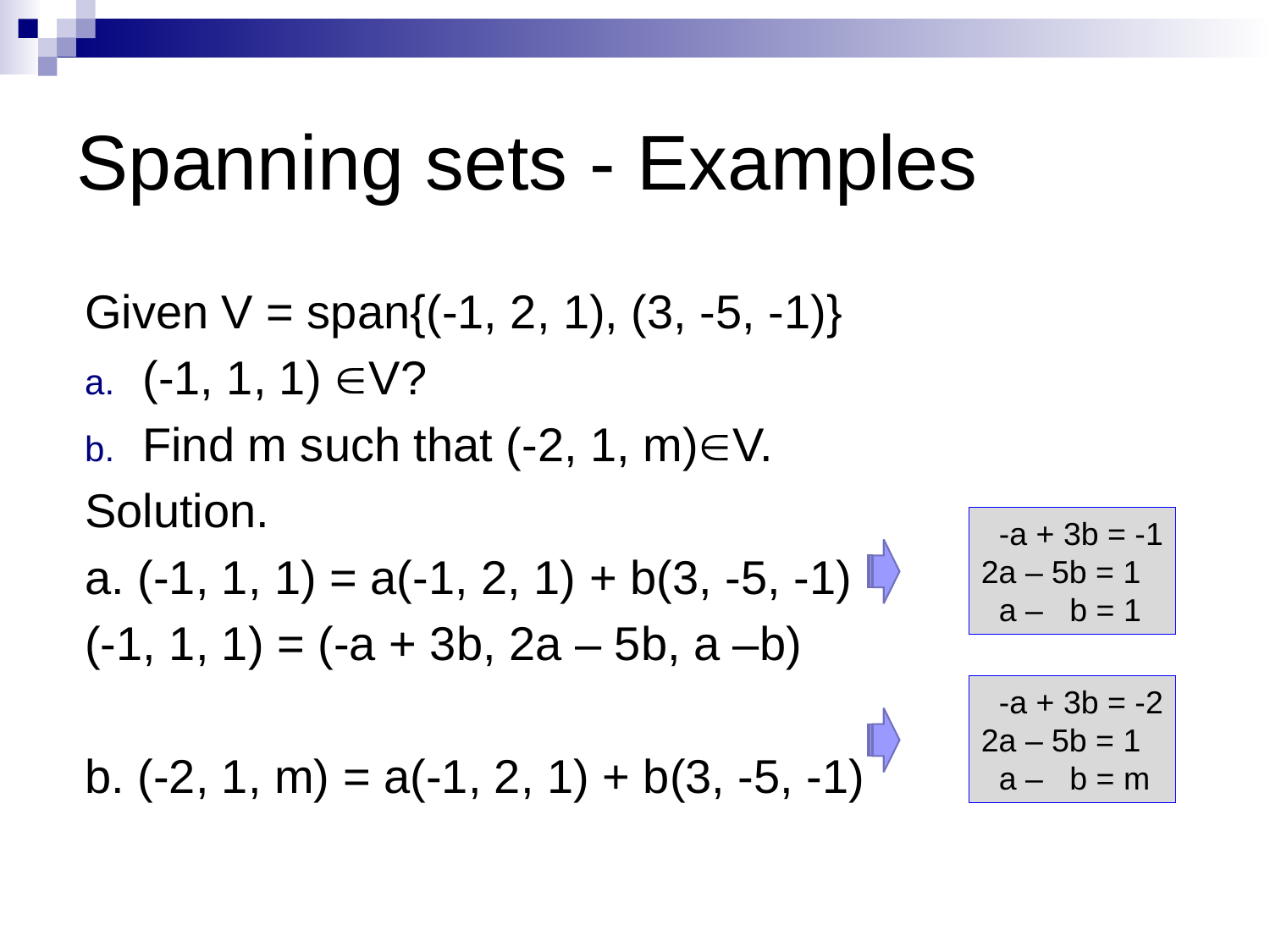

# Spanning sets - Examples
Given V = span{(-1, 2, 1), (3, -5, -1)}
(-1, 1, 1) ∈V?
Find m such that (-2, 1, m)∈V.
Solution.
a. (-1, 1, 1) = a(-1, 2, 1) + b(3, -5, -1)
(-1, 1, 1) = (-a + 3b, 2a – 5b, a –b)

b. (-2, 1, m) = a(-1, 2, 1) + b(3, -5, -1)

  -a + 3b = -1
2a – 5b = 1
  a –   b = 1

  -a + 3b = -2
2a – 5b = 1
  a –   b = m